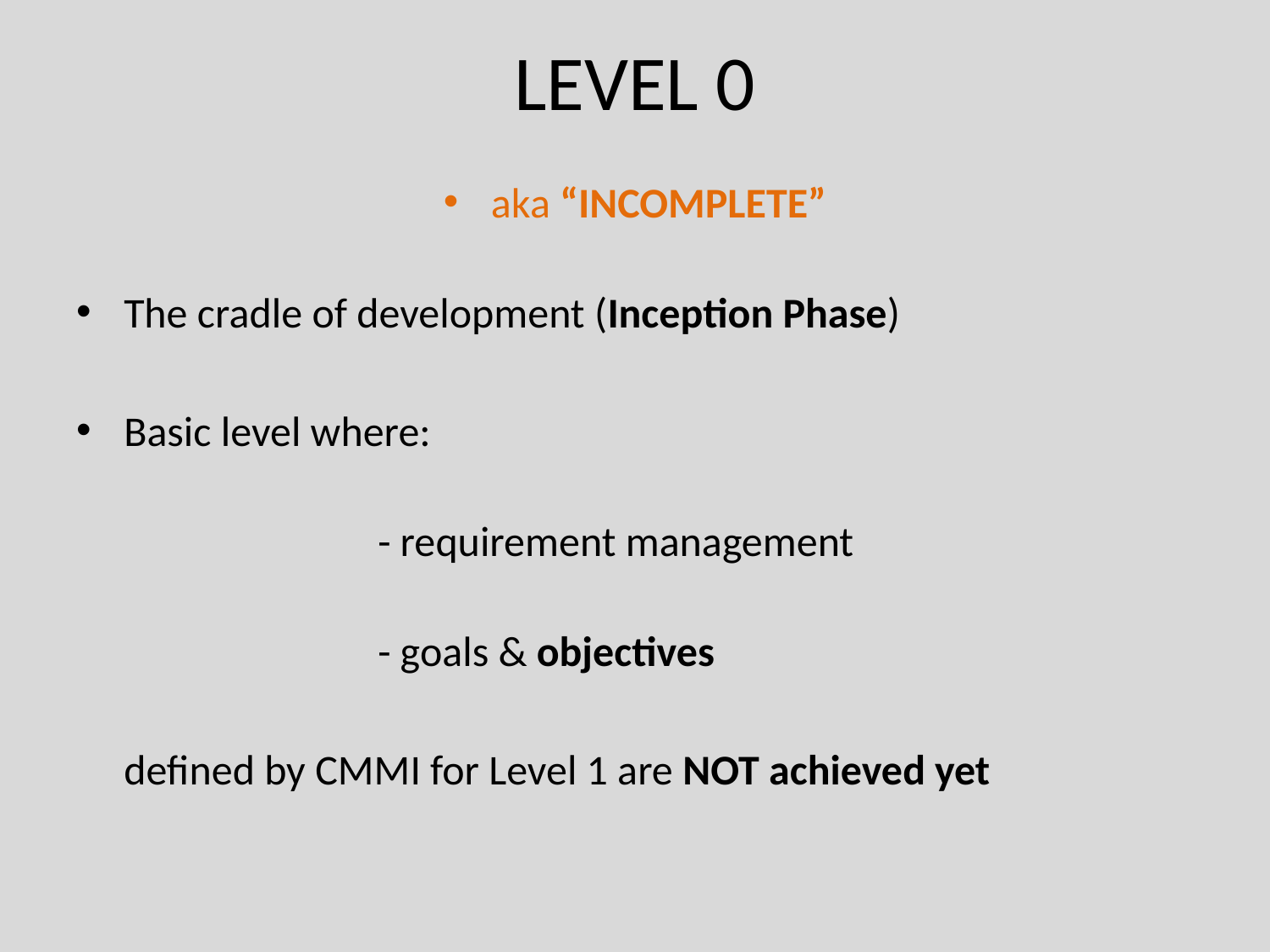

# LEVEL 0
aka “INCOMPLETE”
The cradle of development (Inception Phase)

Basic level where:
		- requirement management
		- goals & objectives

 	defined by CMMI for Level 1 are NOT achieved yet